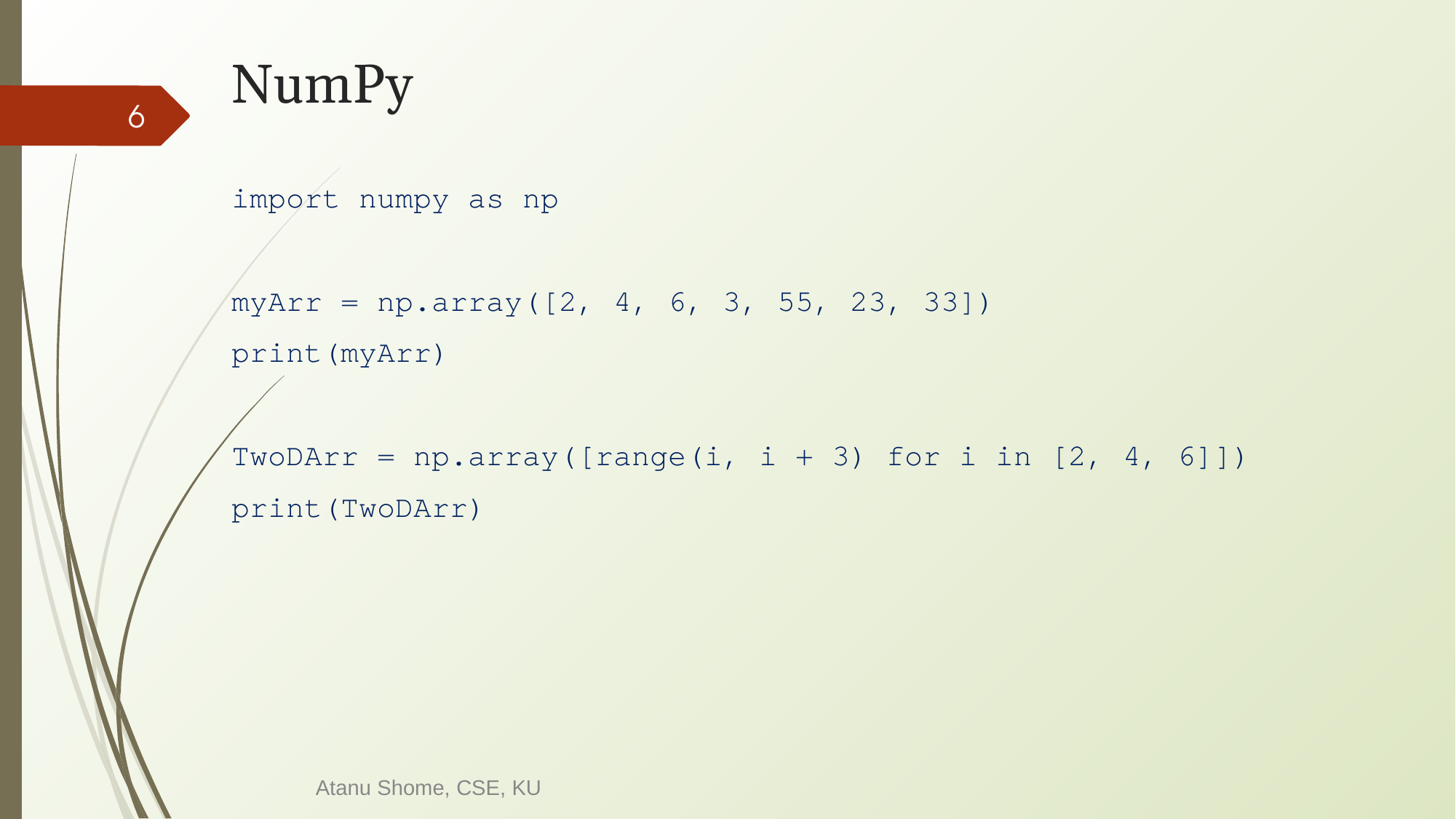

# NumPy
6
import numpy as np

myArr = np.array([2, 4, 6, 3, 55, 23, 33])
print(myArr)

TwoDArr = np.array([range(i, i + 3) for i in [2, 4, 6]])
print(TwoDArr)
Atanu Shome, CSE, KU